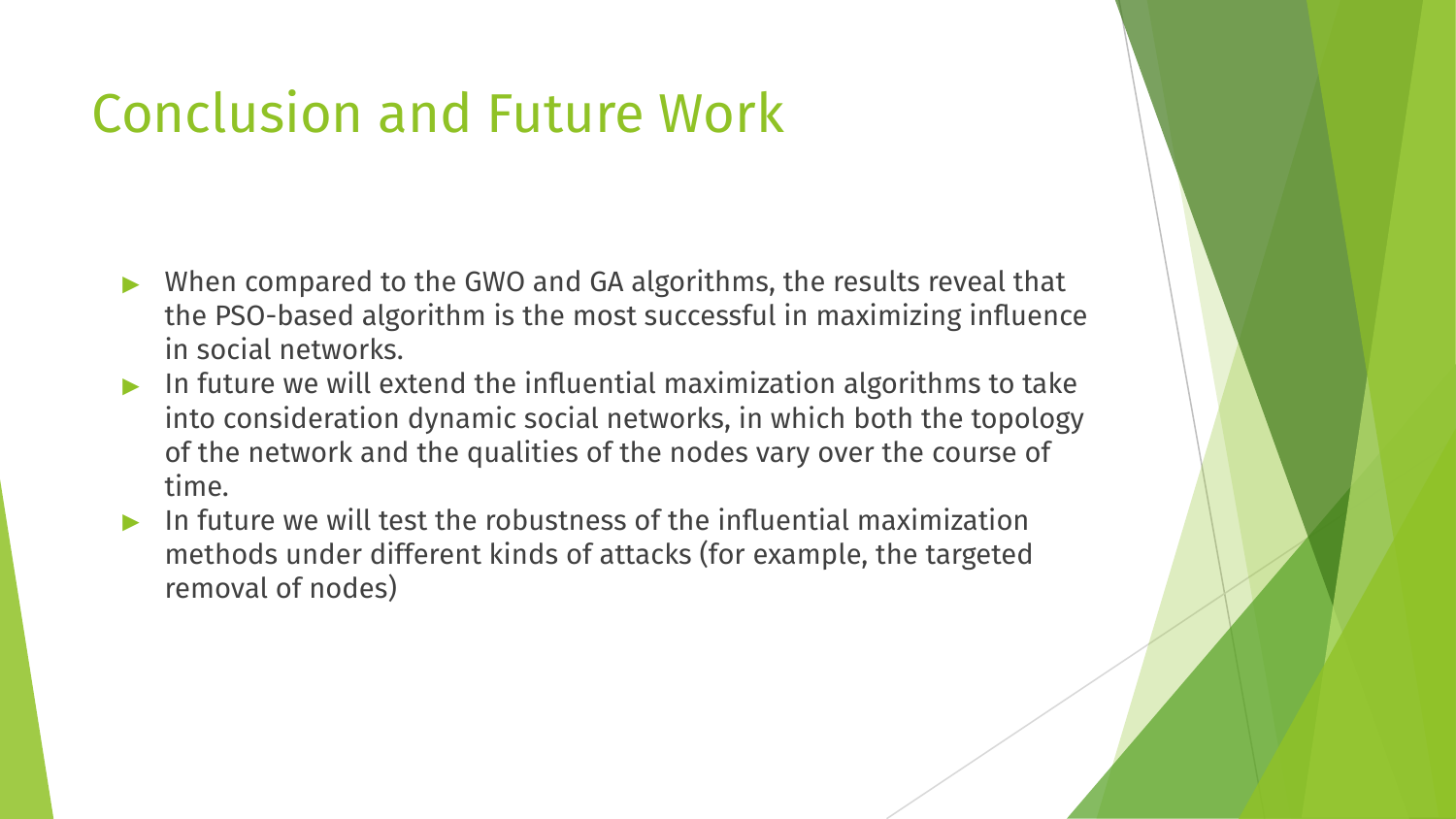

# Conclusion and Future Work
When compared to the GWO and GA algorithms, the results reveal that the PSO-based algorithm is the most successful in maximizing influence in social networks.
In future we will extend the influential maximization algorithms to take into consideration dynamic social networks, in which both the topology of the network and the qualities of the nodes vary over the course of time.
In future we will test the robustness of the influential maximization methods under different kinds of attacks (for example, the targeted removal of nodes)